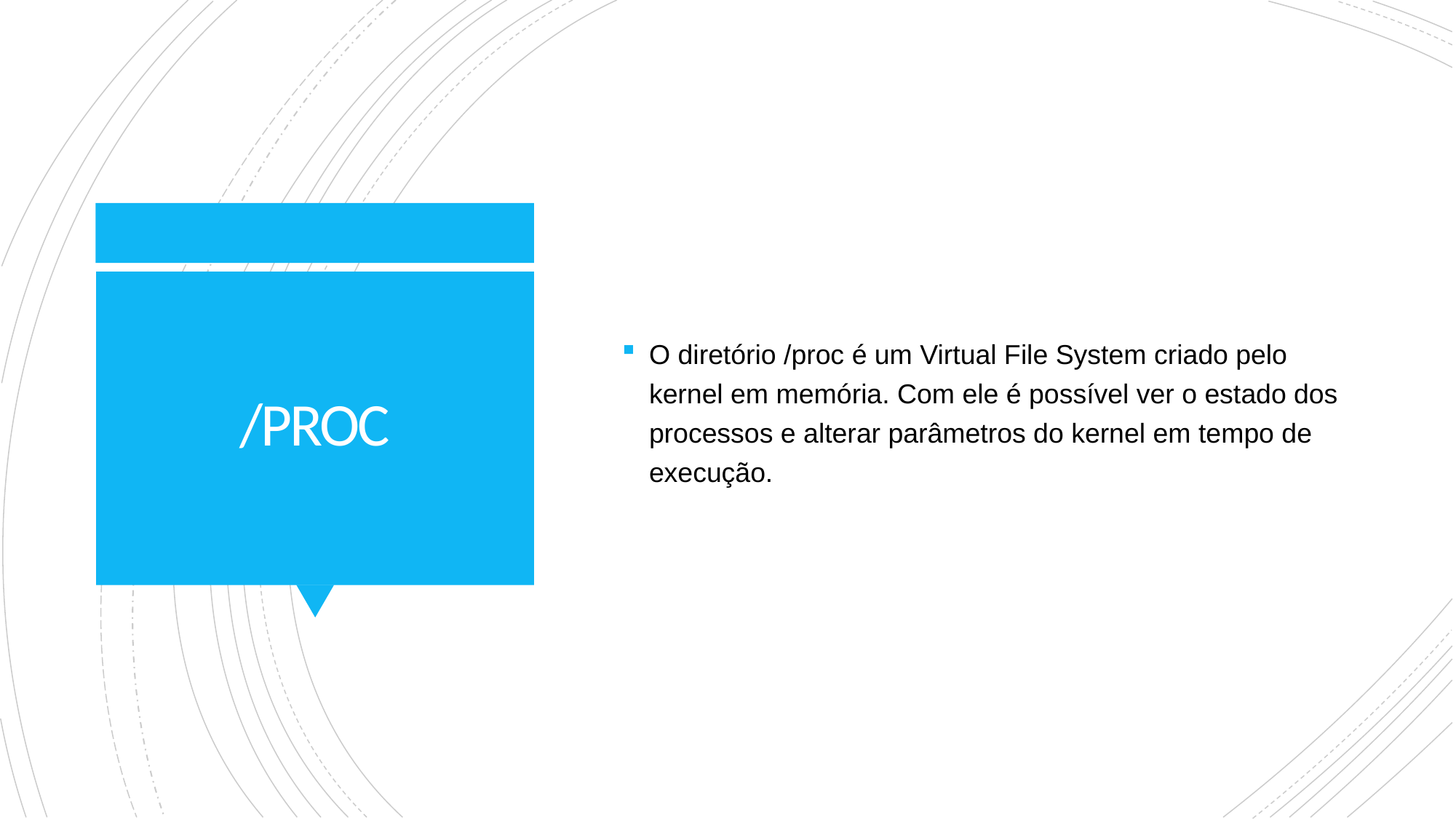

O diretório /proc é um Virtual File System criado pelo kernel em memória. Com ele é possível ver o estado dos processos e alterar parâmetros do kernel em tempo de execução.
# /PROC